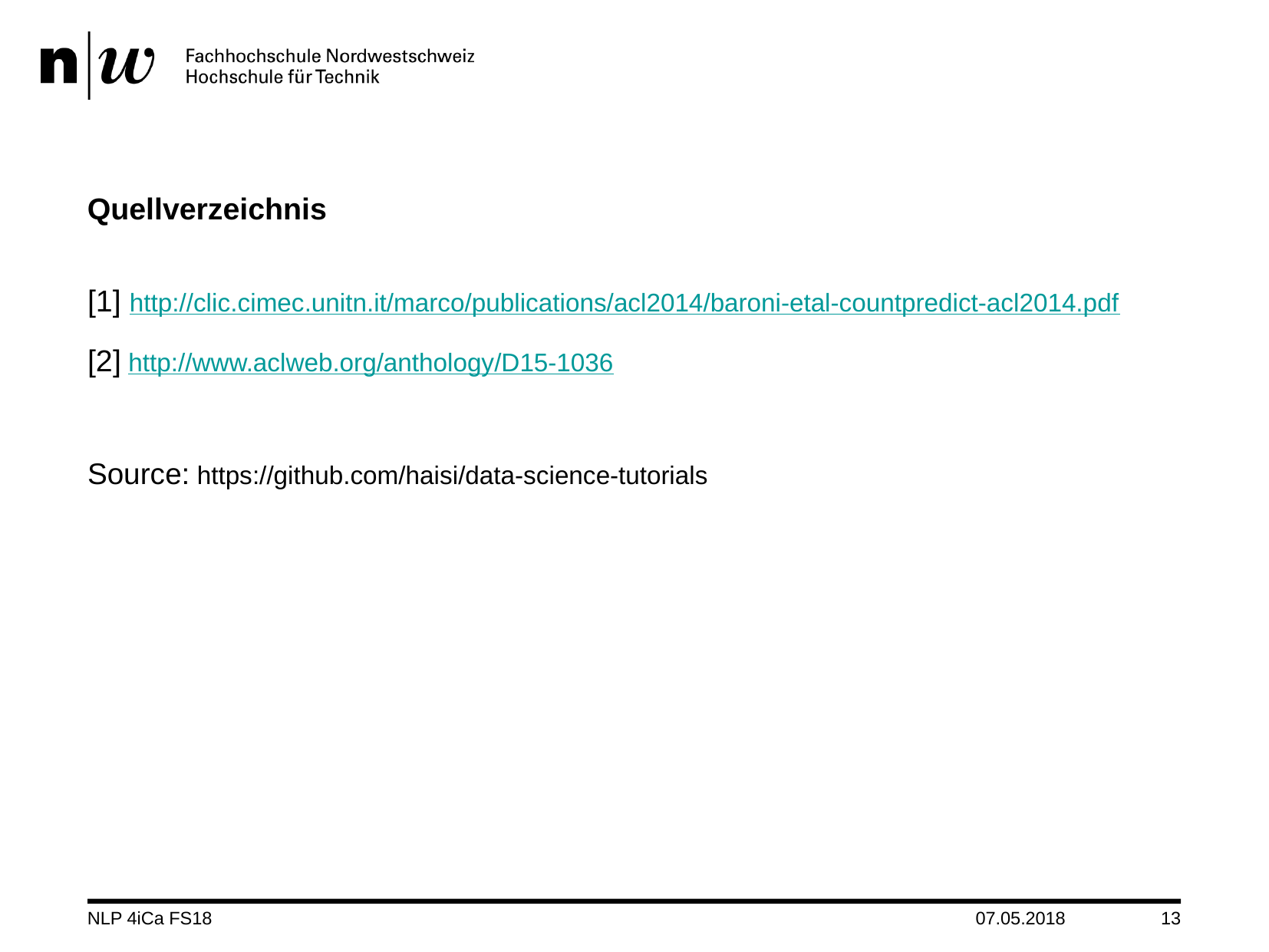

# Quellverzeichnis
[1] http://clic.cimec.unitn.it/marco/publications/acl2014/baroni-etal-countpredict-acl2014.pdf
[2] http://www.aclweb.org/anthology/D15-1036

Source: https://github.com/haisi/data-science-tutorials
NLP 4iCa FS18
07.05.2018
13